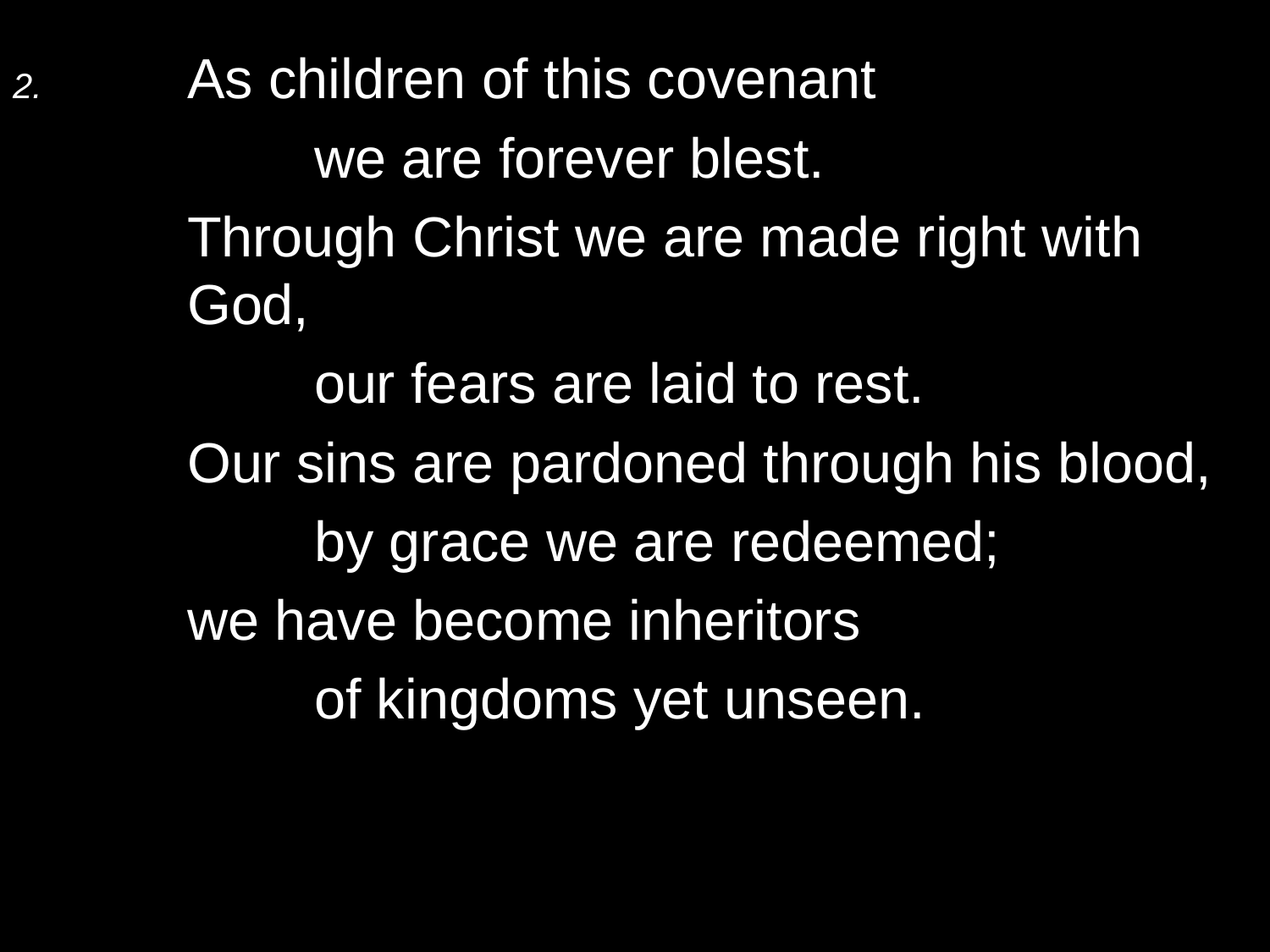

2.	As children of this covenant
		we are forever blest.
	Through Christ we are made right with God,
		our fears are laid to rest.
	Our sins are pardoned through his blood,
		by grace we are redeemed;
	we have become inheritors
		of kingdoms yet unseen.